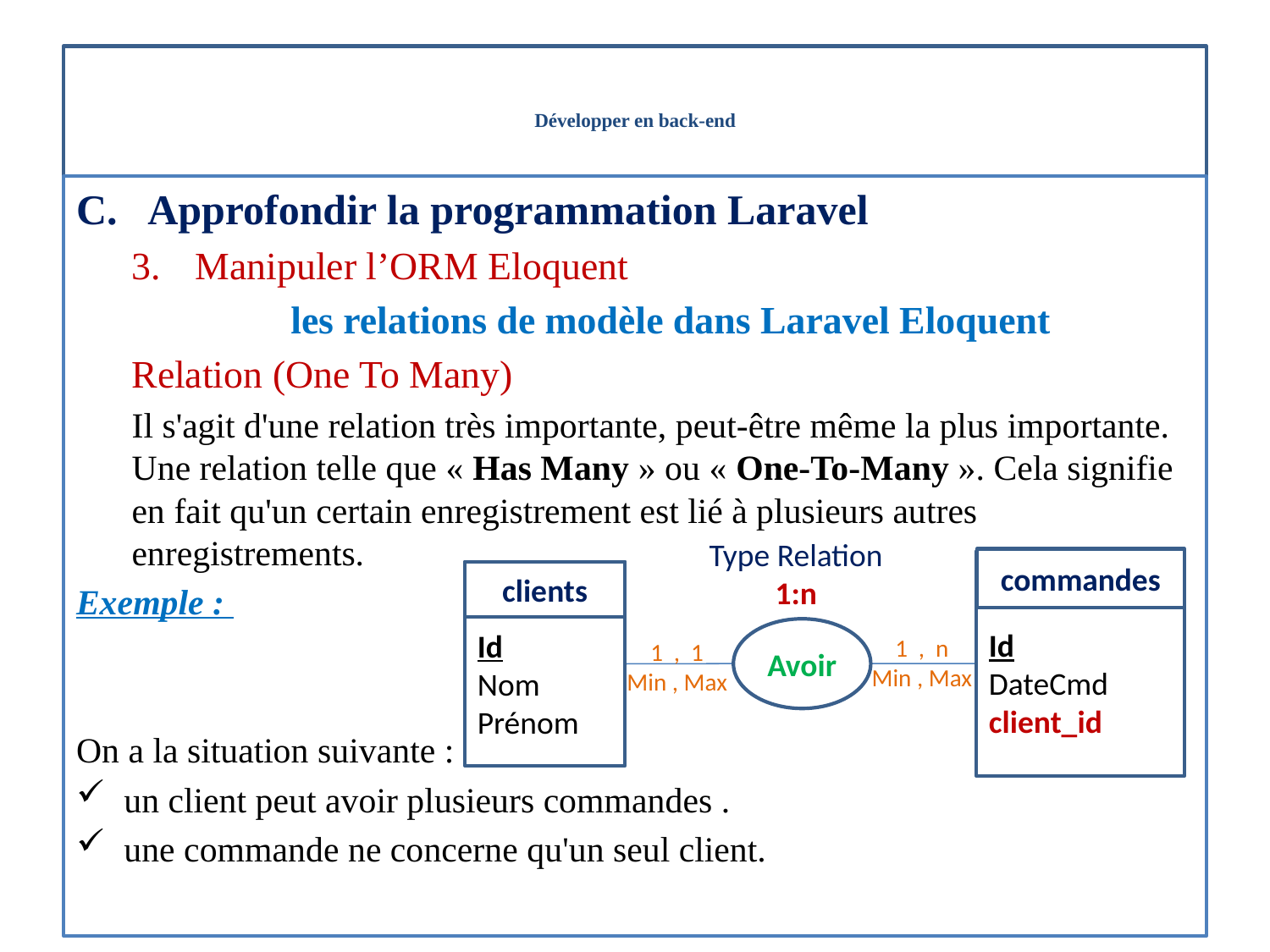

# Développer en back-end
Approfondir la programmation Laravel
Manipuler l’ORM Eloquent
les relations de modèle dans Laravel Eloquent
Relation (One To Many)
Il s'agit d'une relation très importante, peut-être même la plus importante. Une relation telle que « Has Many » ou « One-To-Many ». Cela signifie en fait qu'un certain enregistrement est lié à plusieurs autres enregistrements.
Exemple :

On a la situation suivante :
un client peut avoir plusieurs commandes .
une commande ne concerne qu'un seul client.

Type Relation
1:n
commandes

Id
DateCmd
client_id
clients

Id
Nom
Prénom
Avoir
1  ,  n
Min , Max
1  ,  1
Min , Max